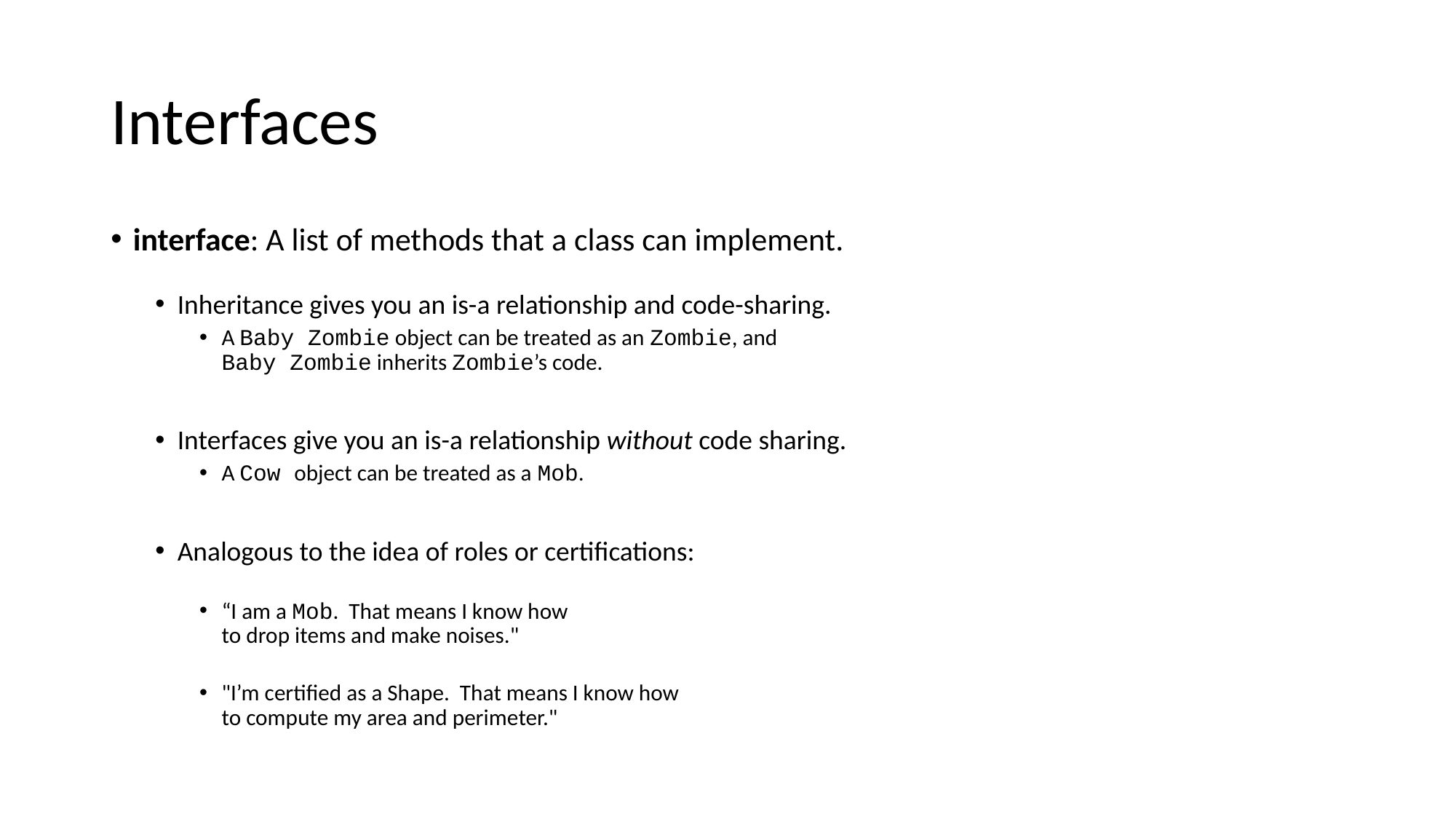

# Interfaces
interface: A list of methods that a class can implement.

Inheritance gives you an is-a relationship and code-sharing.
A Baby Zombie object can be treated as an Zombie, and
Baby Zombie inherits Zombie’s code.

Interfaces give you an is-a relationship without code sharing.
A Cow object can be treated as a Mob.

Analogous to the idea of roles or certifications:

“I am a Mob.  That means I know how
to drop items and make noises."

"I’m certified as a Shape.  That means I know how
to compute my area and perimeter."